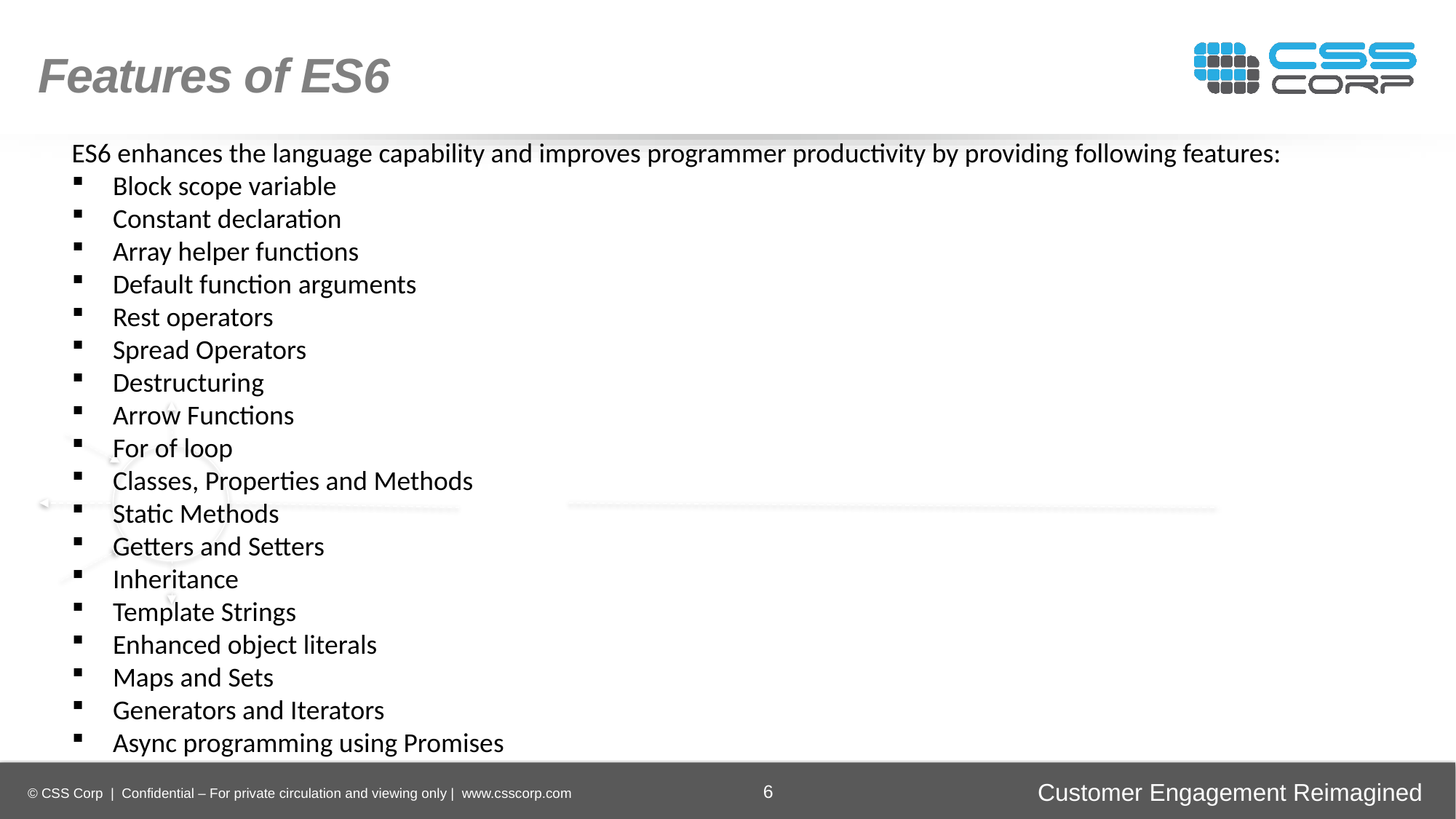

Features of ES6
ES6 enhances the language capability and improves programmer productivity by providing following features:
Block scope variable
Constant declaration
Array helper functions
Default function arguments
Rest operators
Spread Operators
Destructuring
Arrow Functions
For of loop
Classes, Properties and Methods
Static Methods
Getters and Setters
Inheritance
Template Strings
Enhanced object literals
Maps and Sets
Generators and Iterators
Async programming using Promises
Enhancing
Operational Efficiency

Faster Time-to-Market

Digital
Transformation

Securing Brand and Customer Trust

6